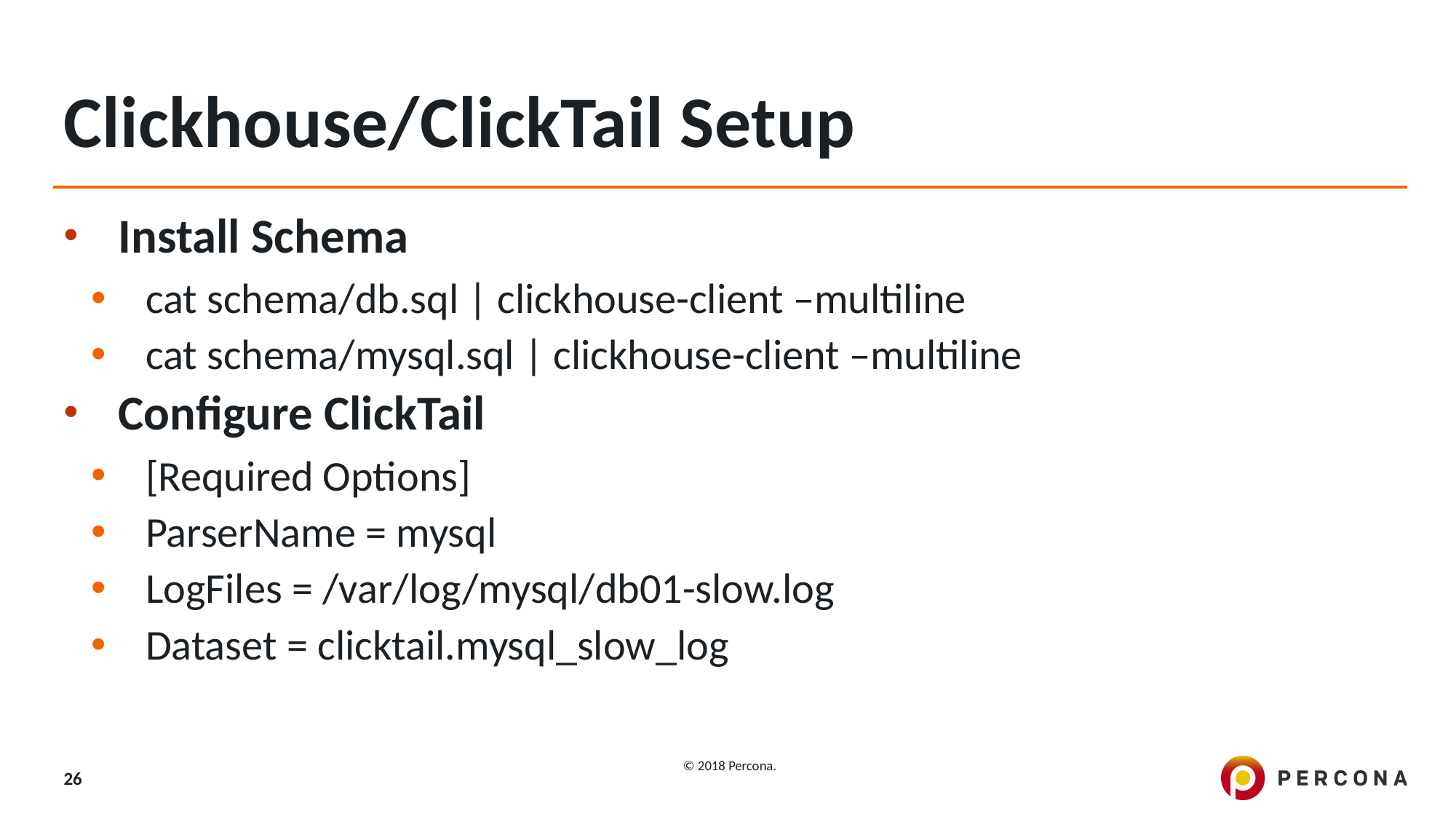

# Clickhouse/ClickTail Setup
Install Schema
cat schema/db.sql | clickhouse-client –multiline
cat schema/mysql.sql | clickhouse-client –multiline
Configure ClickTail
[Required Options]
ParserName = mysql
LogFiles = /var/log/mysql/db01-slow.log
Dataset = clicktail.mysql_slow_log